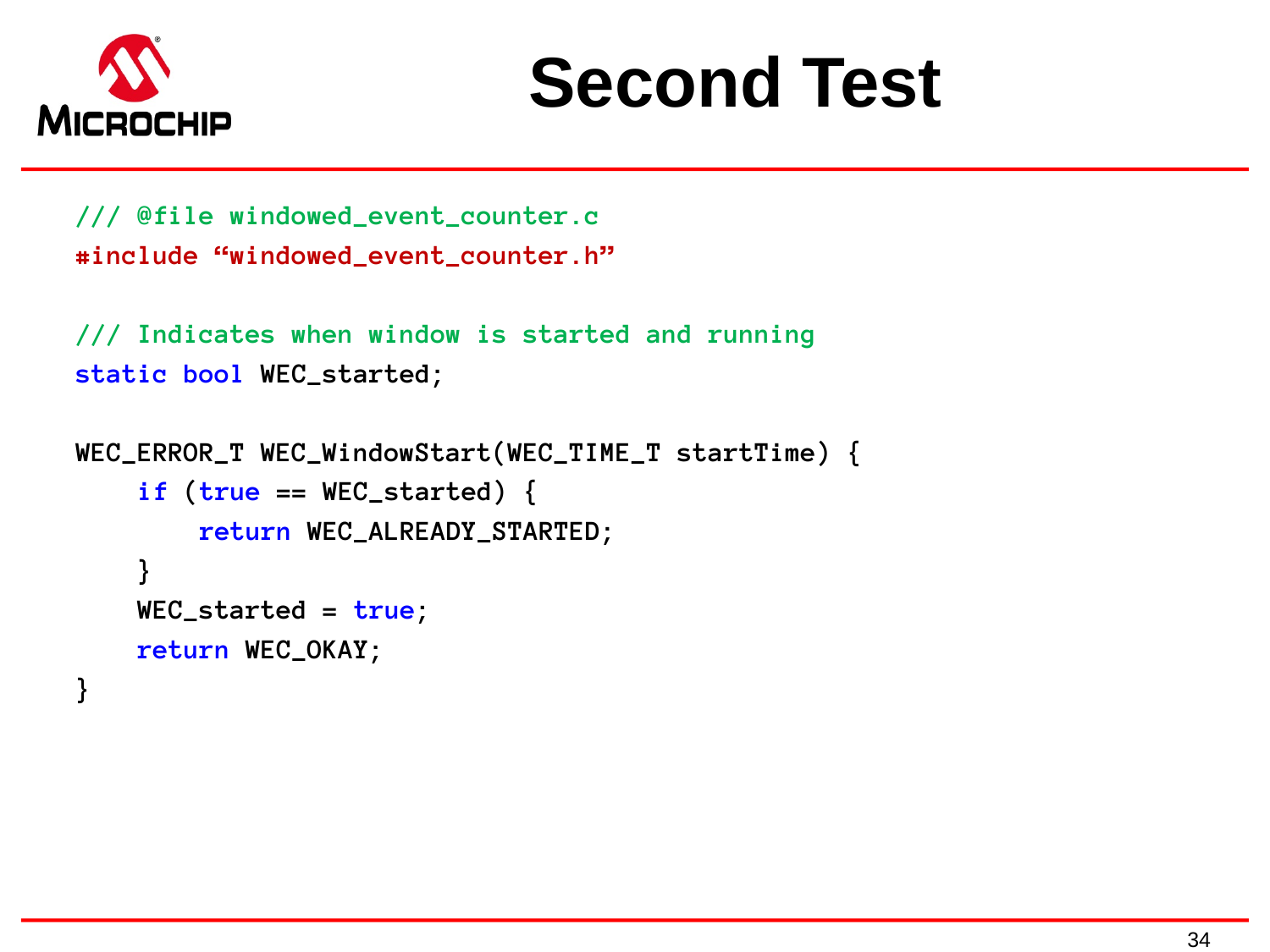

# Second Test
/// @file windowed_event_counter.c
#include “windowed_event_counter.h”

/// Indicates when window is started and running
static bool WEC_started;

WEC_ERROR_T WEC_WindowStart(WEC_TIME_T startTime) {
    if (true == WEC_started) {
        return WEC_ALREADY_STARTED;
    }
    WEC_started = true;
    return WEC_OKAY;
}